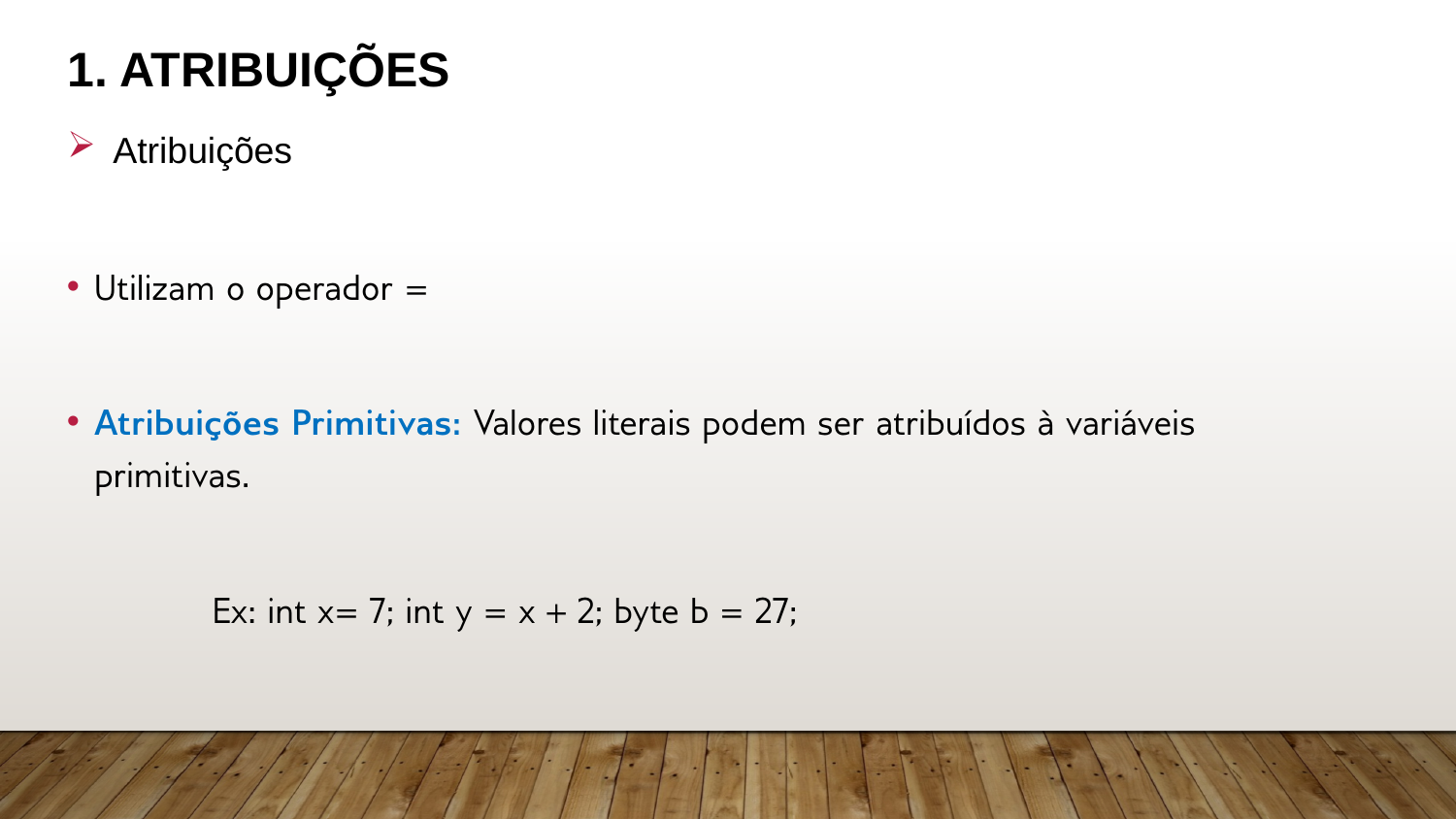

# 1. Atribuições
Atribuições

Utilizam o operador =

Atribuições Primitivas: Valores literais podem ser atribuídos à variáveis primitivas.

	Ex: int x= 7; int y = x + 2; byte b = 27;